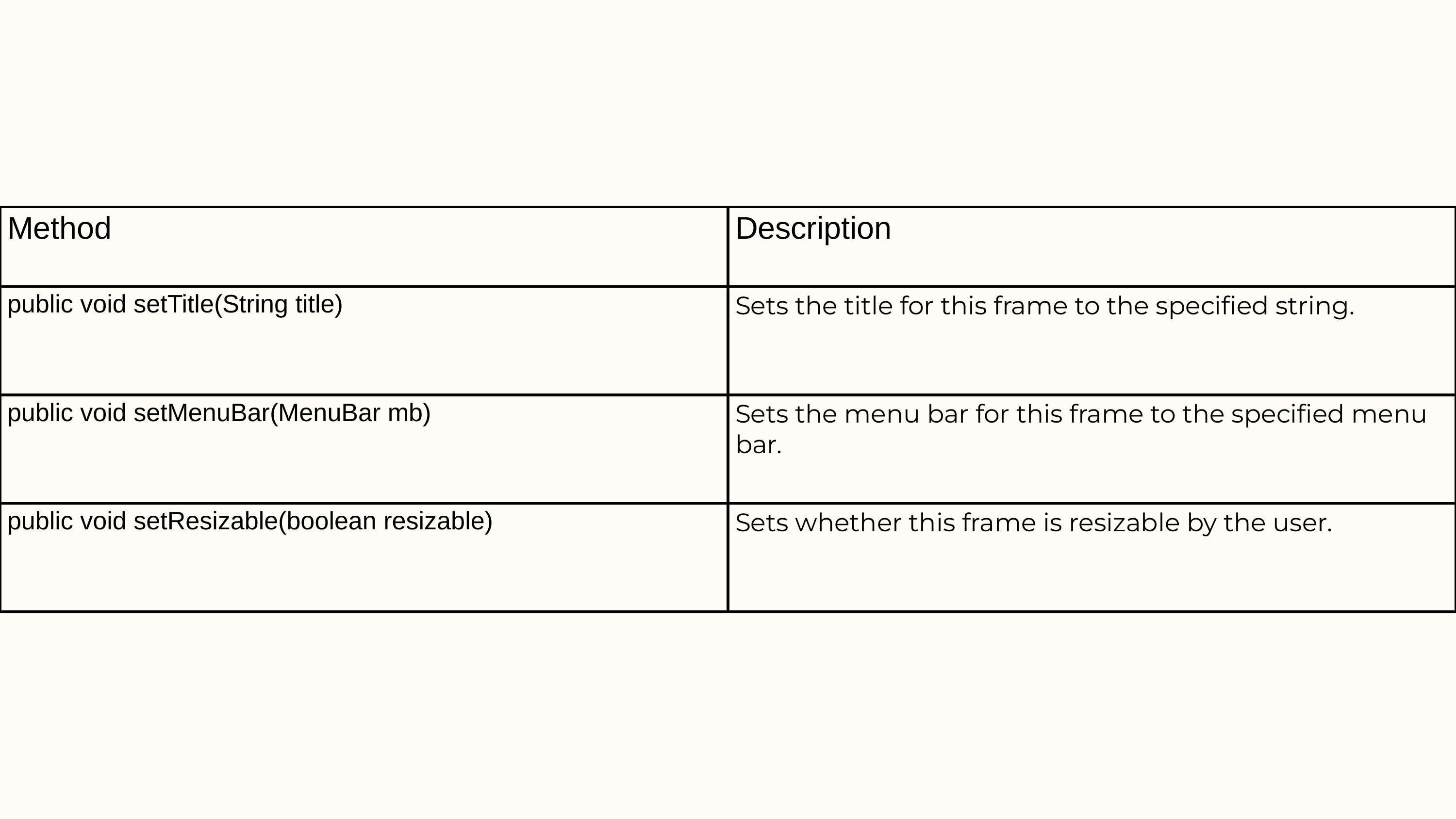

| Method | Description |
| --- | --- |
| public void setTitle(String title) | Sets the title for this frame to the specified string. |
| public void setMenuBar(MenuBar mb) | Sets the menu bar for this frame to the specified menu bar. |
| public void setResizable(boolean resizable) | Sets whether this frame is resizable by the user. |